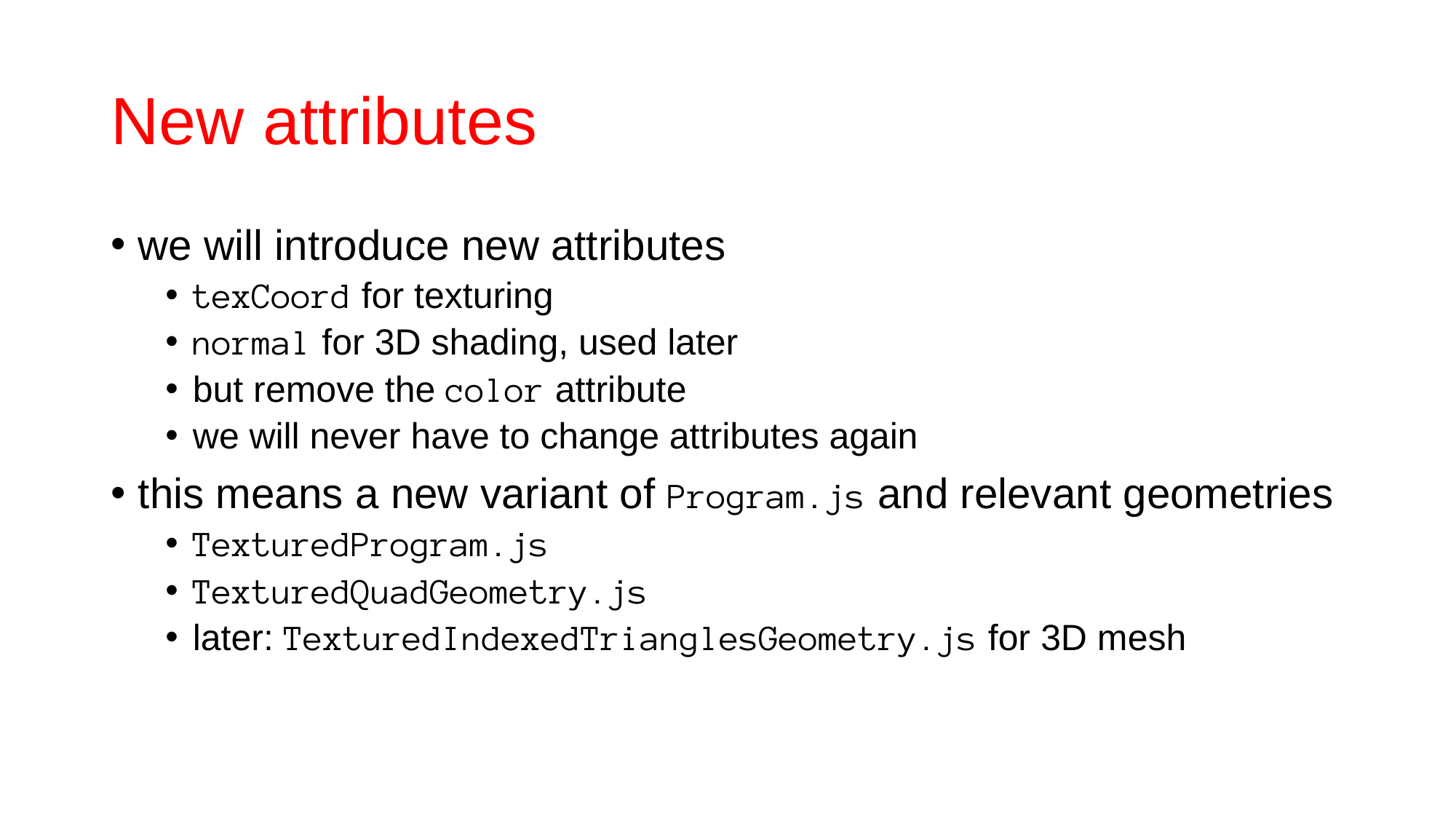

# New attributes
we will introduce new attributes
texCoord for texturing
normal for 3D shading, used later
but remove the color attribute
we will never have to change attributes again
this means a new variant of Program.js and relevant geometries
TexturedProgram.js
TexturedQuadGeometry.js
later: TexturedIndexedTrianglesGeometry.js for 3D mesh